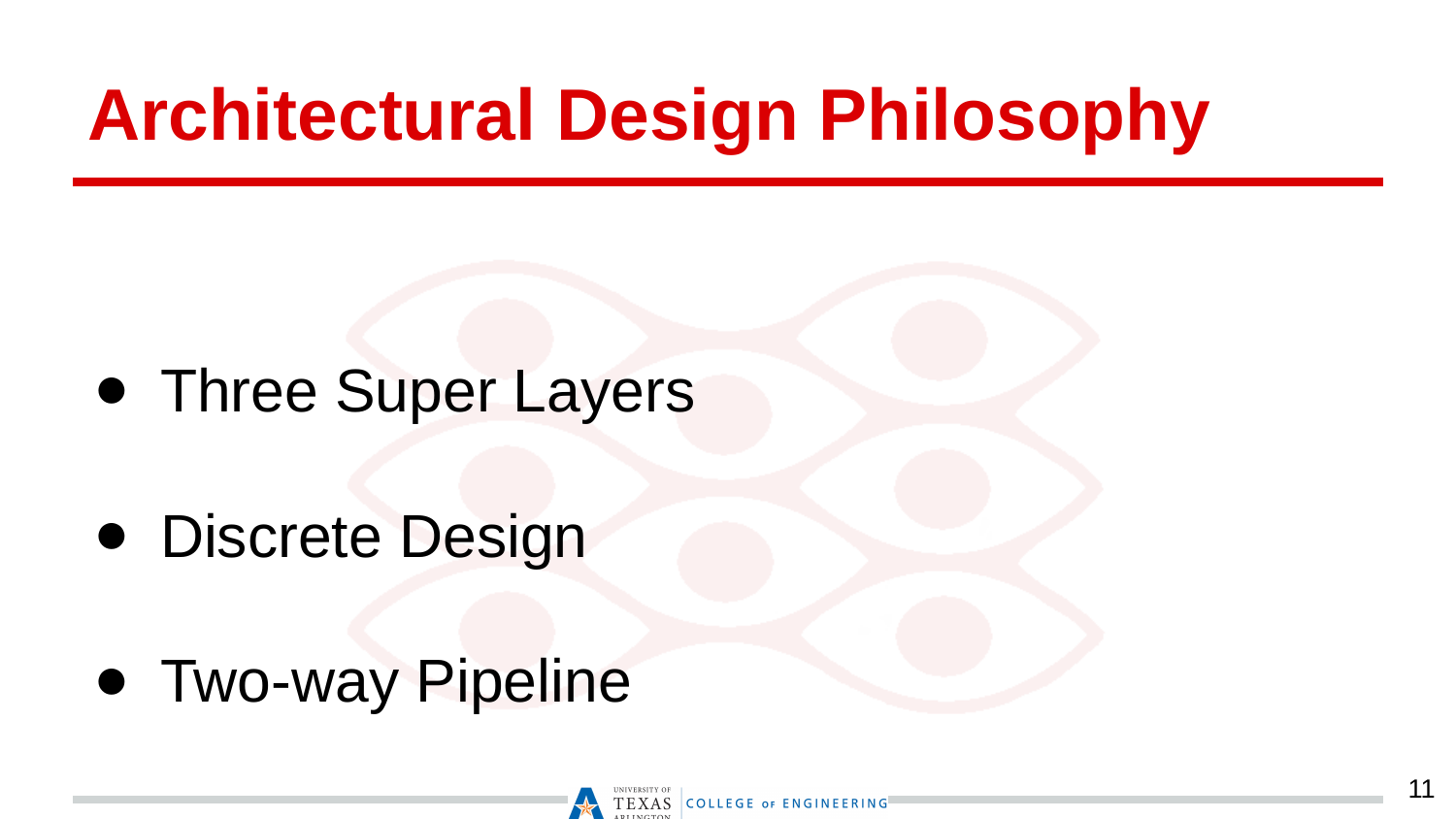

# Architectural Design Philosophy

Three Super Layers
Discrete Design
Two-way Pipeline
11